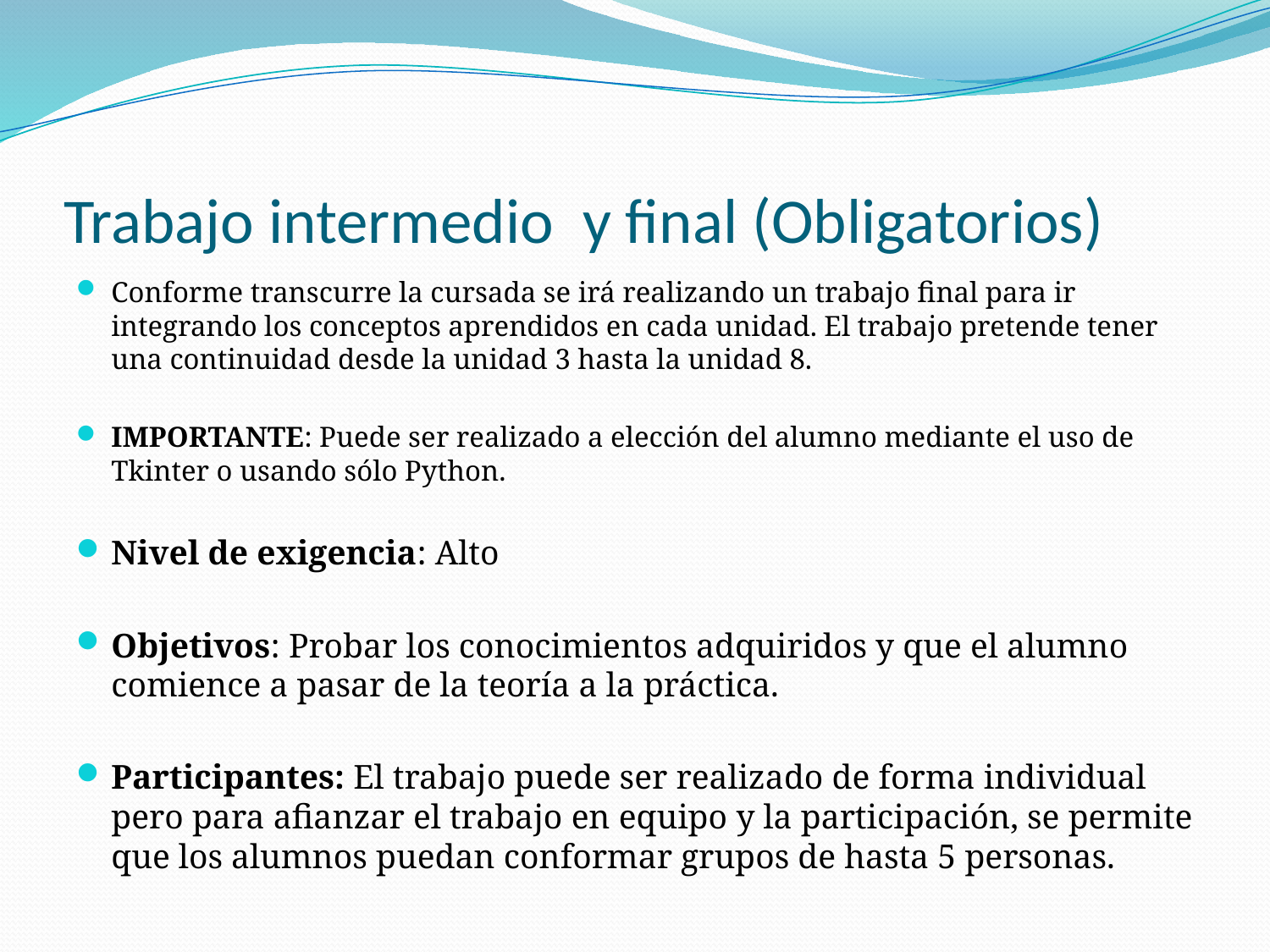

# Trabajo intermedio  y final (Obligatorios)
Conforme transcurre la cursada se irá realizando un trabajo final para ir integrando los conceptos aprendidos en cada unidad. El trabajo pretende tener una continuidad desde la unidad 3 hasta la unidad 8.

IMPORTANTE: Puede ser realizado a elección del alumno mediante el uso de Tkinter o usando sólo Python.

Nivel de exigencia: Alto

Objetivos: Probar los conocimientos adquiridos y que el alumno comience a pasar de la teoría a la práctica.

Participantes: El trabajo puede ser realizado de forma individual pero para afianzar el trabajo en equipo y la participación, se permite que los alumnos puedan conformar grupos de hasta 5 personas.